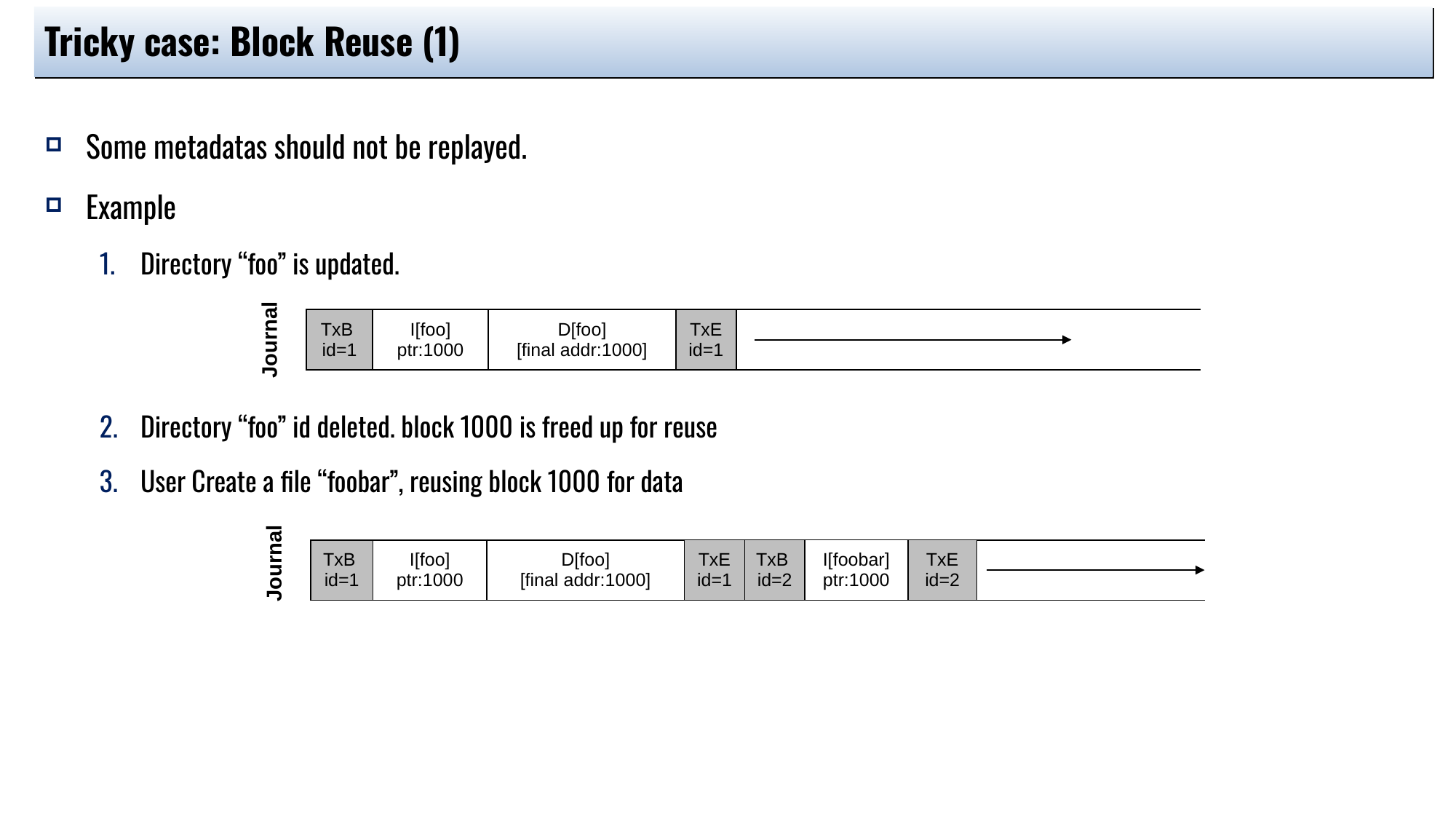

# Tricky case: Block Reuse (1)
Some metadatas should not be replayed.
Example
Directory “foo” is updated.

Directory “foo” id deleted. block 1000 is freed up for reuse
User Create a file “foobar”, reusing block 1000 for data
| TxB id=1 | I[foo] ptr:1000 | D[foo] [final addr:1000] | TxE id=1 |  |
| --- | --- | --- | --- | --- |
Journal
| TxB id=1 | I[foo] ptr:1000 | D[foo] [final addr:1000] | TxE id=1 | TxB id=2 | I[foobar] ptr:1000 | TxE id=2 |  |
| --- | --- | --- | --- | --- | --- | --- | --- |
Journal